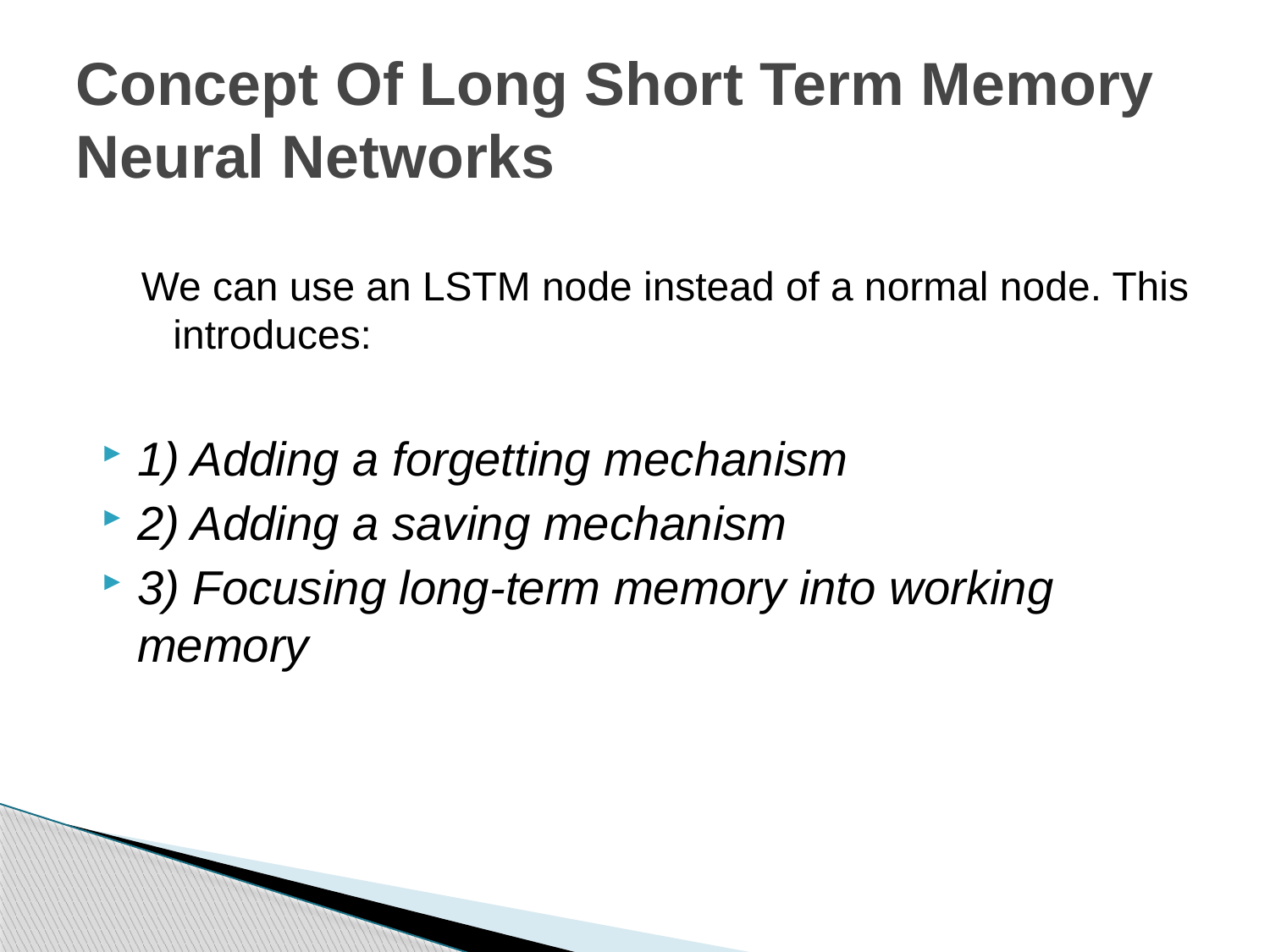

# Concept Of Long Short Term Memory Neural Networks
We can use an LSTM node instead of a normal node. This introduces:

1) Adding a forgetting mechanism
2) Adding a saving mechanism
3) Focusing long-term memory into working memory